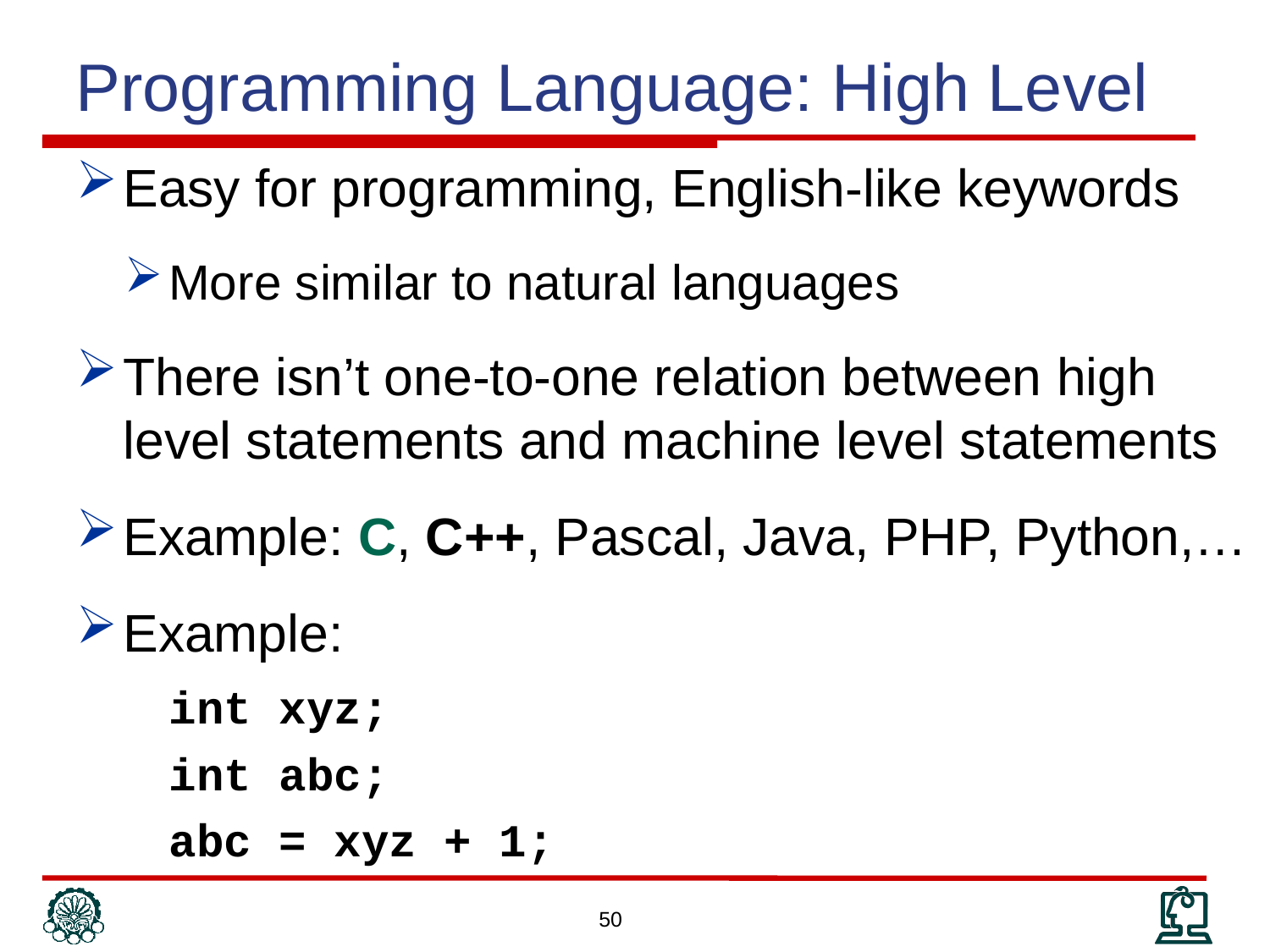

Programming Language: High Level
Easy for programming, English-like keywords
More similar to natural languages
There isn’t one-to-one relation between high level statements and machine level statements
Example: C, C++, Pascal, Java, PHP, Python,…
Example:
	int xyz;
	int abc;
	abc = xyz + 1;
50